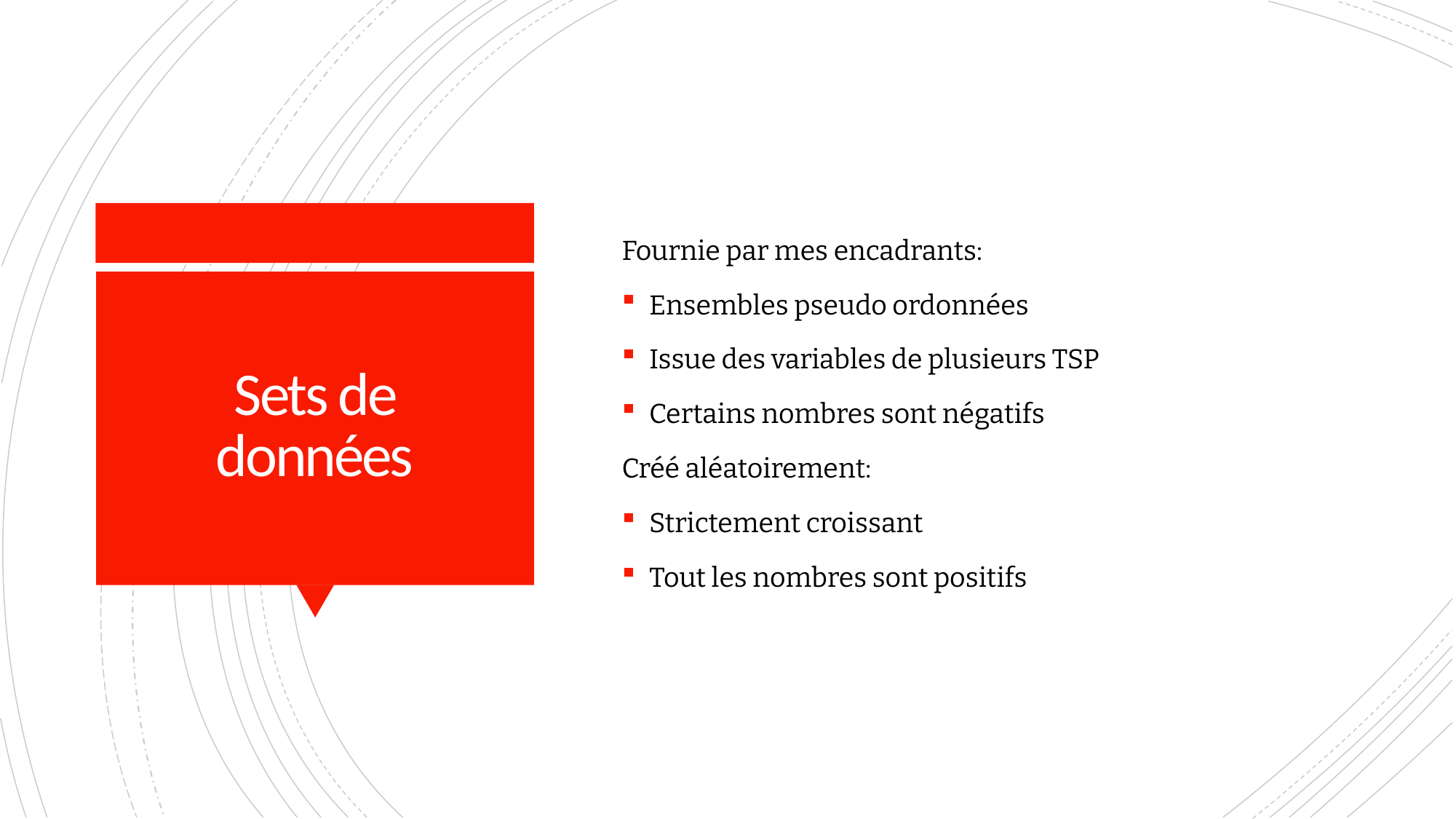

Fournie par mes encadrants:
Ensembles pseudo ordonnées
Issue des variables de plusieurs TSP
Certains nombres sont négatifs
Créé aléatoirement:
Strictement croissant
Tout les nombres sont positifs
# Sets de données